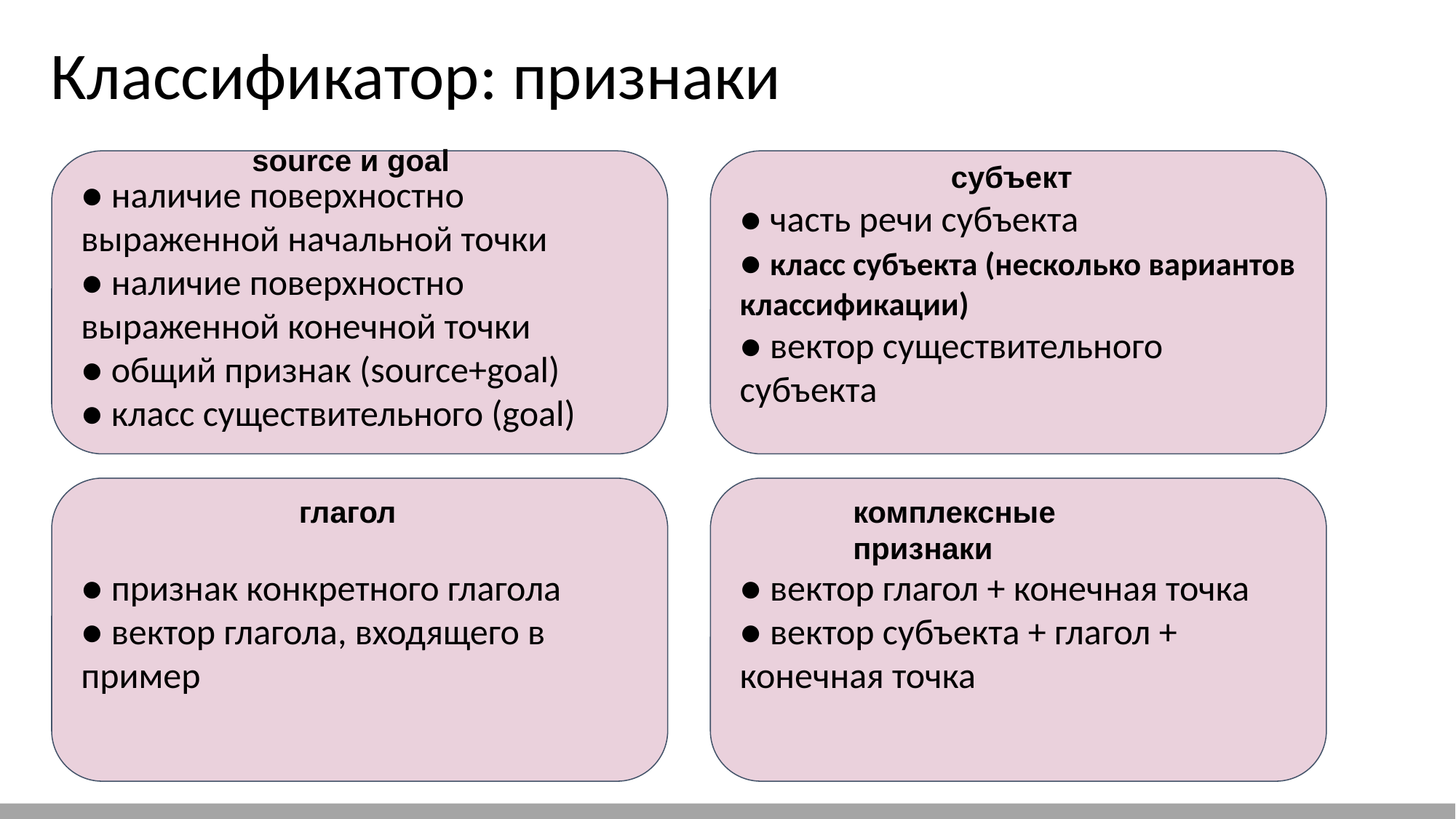

# Классификатор: признаки
source и goal
субъект
● наличие поверхностно выраженной начальной точки
● наличие поверхностно выраженной конечной точки
● общий признак (source+goal)
● класс существительного (goal)
● часть речи субъекта
● класс субъекта (несколько вариантов классификации)
● вектор существительного субъекта
● признак конкретного глагола
● вектор глагола, входящего в пример
глагол
● вектор глагол + конечная точка
● вектор субъекта + глагол + конечная точка
комплексные признаки